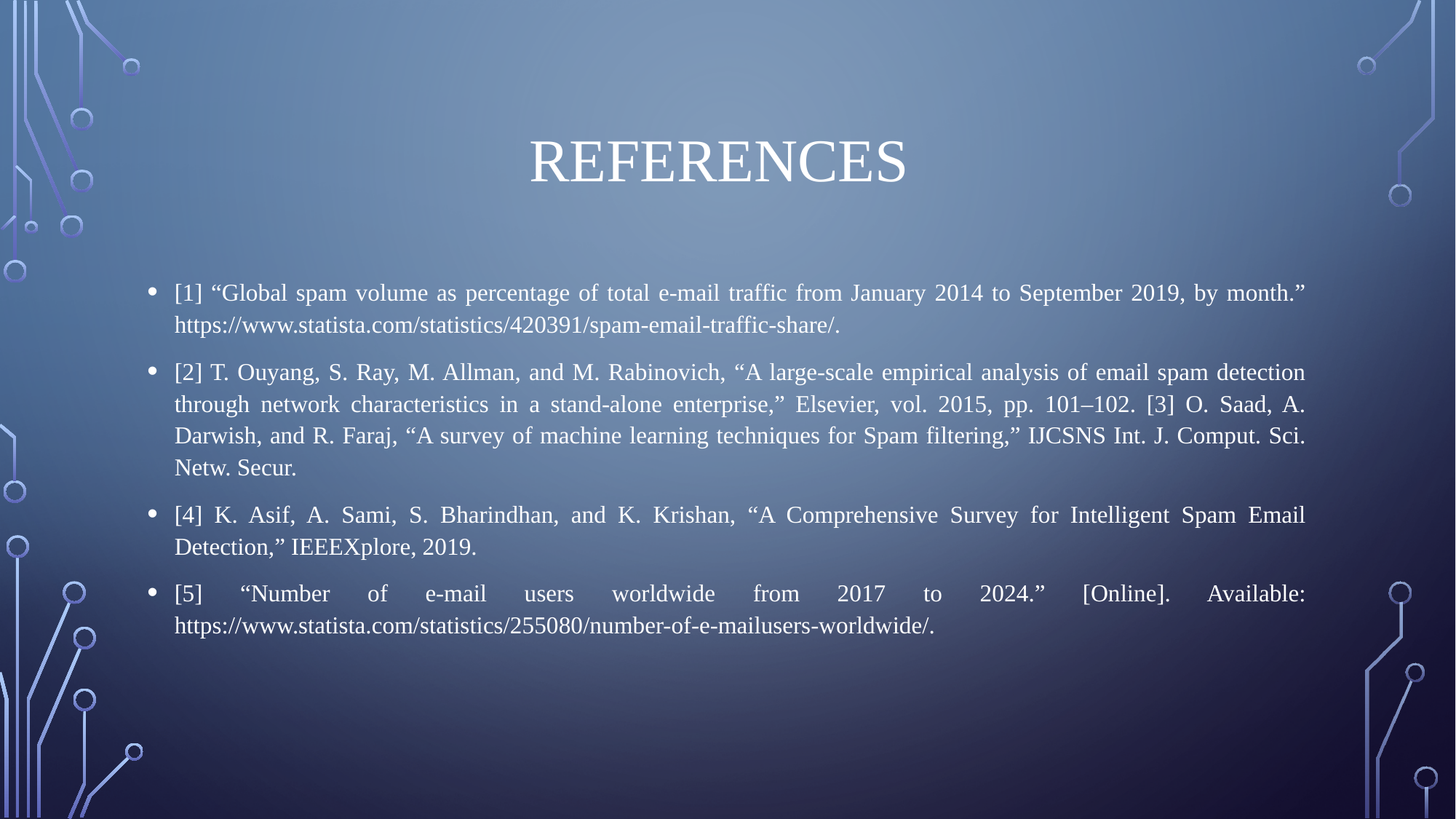

# References
[1] “Global spam volume as percentage of total e-mail traffic from January 2014 to September 2019, by month.” https://www.statista.com/statistics/420391/spam-email-traffic-share/.
[2] T. Ouyang, S. Ray, M. Allman, and M. Rabinovich, “A large-scale empirical analysis of email spam detection through network characteristics in a stand-alone enterprise,” Elsevier, vol. 2015, pp. 101–102. [3] O. Saad, A. Darwish, and R. Faraj, “A survey of machine learning techniques for Spam filtering,” IJCSNS Int. J. Comput. Sci. Netw. Secur.
[4] K. Asif, A. Sami, S. Bharindhan, and K. Krishan, “A Comprehensive Survey for Intelligent Spam Email Detection,” IEEEXplore, 2019.
[5] “Number of e-mail users worldwide from 2017 to 2024.” [Online]. Available: https://www.statista.com/statistics/255080/number-of-e-mailusers-worldwide/.